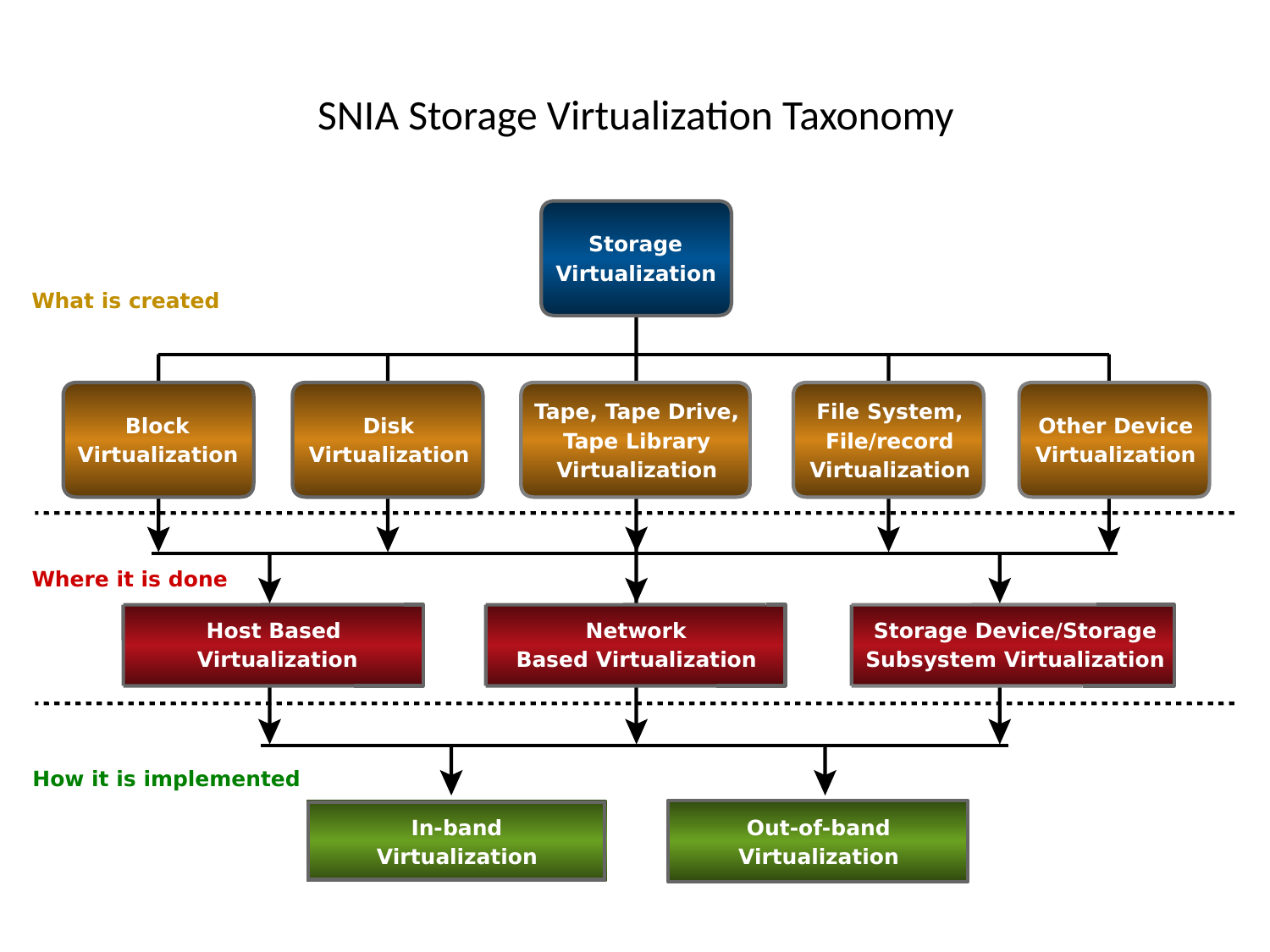

# SNIA Storage Virtualization Taxonomy

Storage
Virtualization
What is created

Tape, Tape Drive,
File System,
Block
Disk
Other Device
Tape Library
File/record
Virtualization
Virtualization
Virtualization
Virtualization
Virtualization

Where it is done

Host Based
Network
Storage Device/Storage
 Virtualization
Based Virtualization
Subsystem Virtualization

How it is implemented

In-band
Out-of-band
Virtualization
Virtualization
 - 29